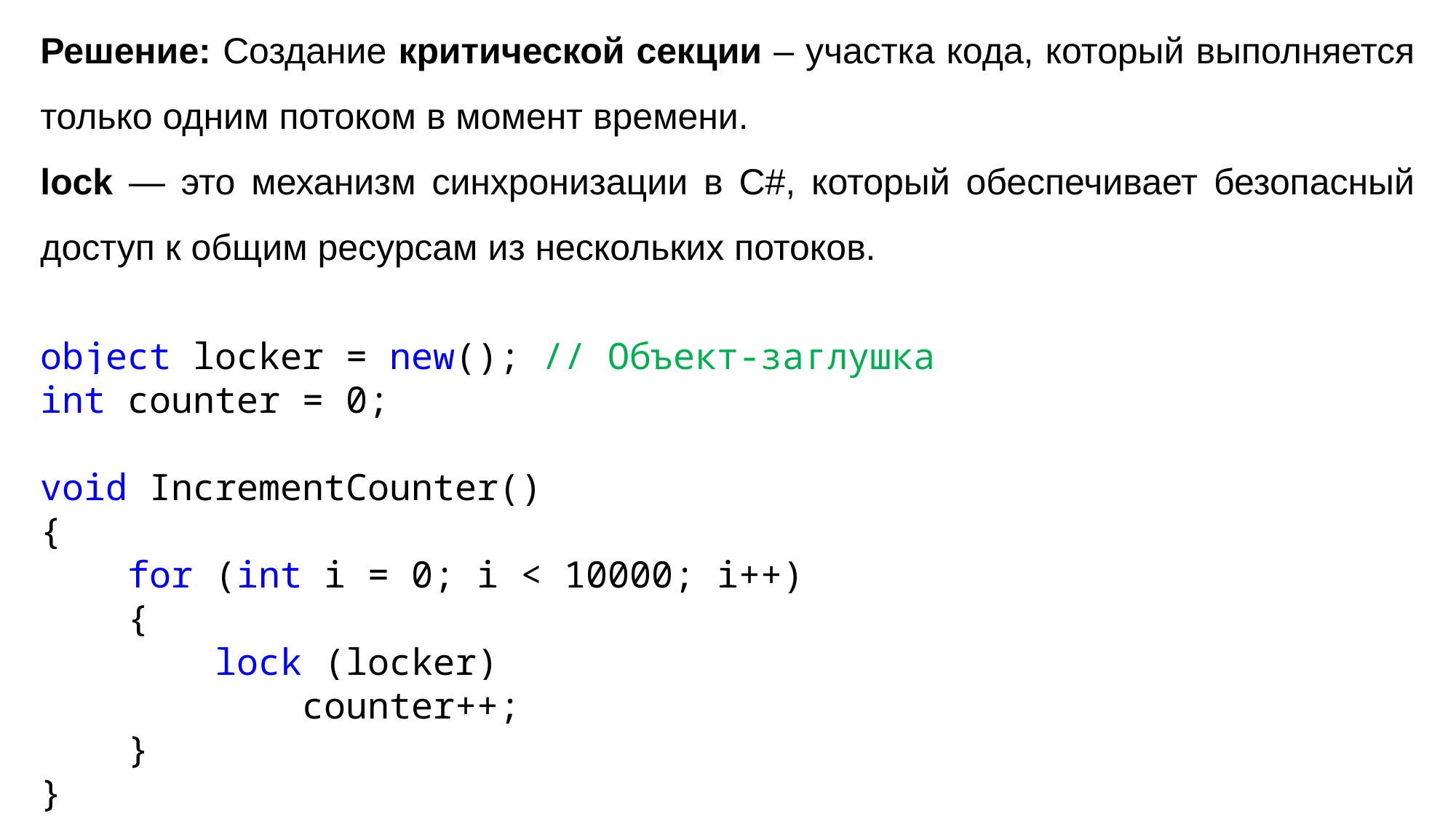

Решение: Создание критической секции – участка кода, который выполняется только одним потоком в момент времени.
lock — это механизм синхронизации в C#, который обеспечивает безопасный доступ к общим ресурсам из нескольких потоков.

object locker = new(); // Объект-заглушка
int counter = 0;

void IncrementCounter()
{
    for (int i = 0; i < 10000; i++)
    {
        lock (locker)
            counter++;
    }
}